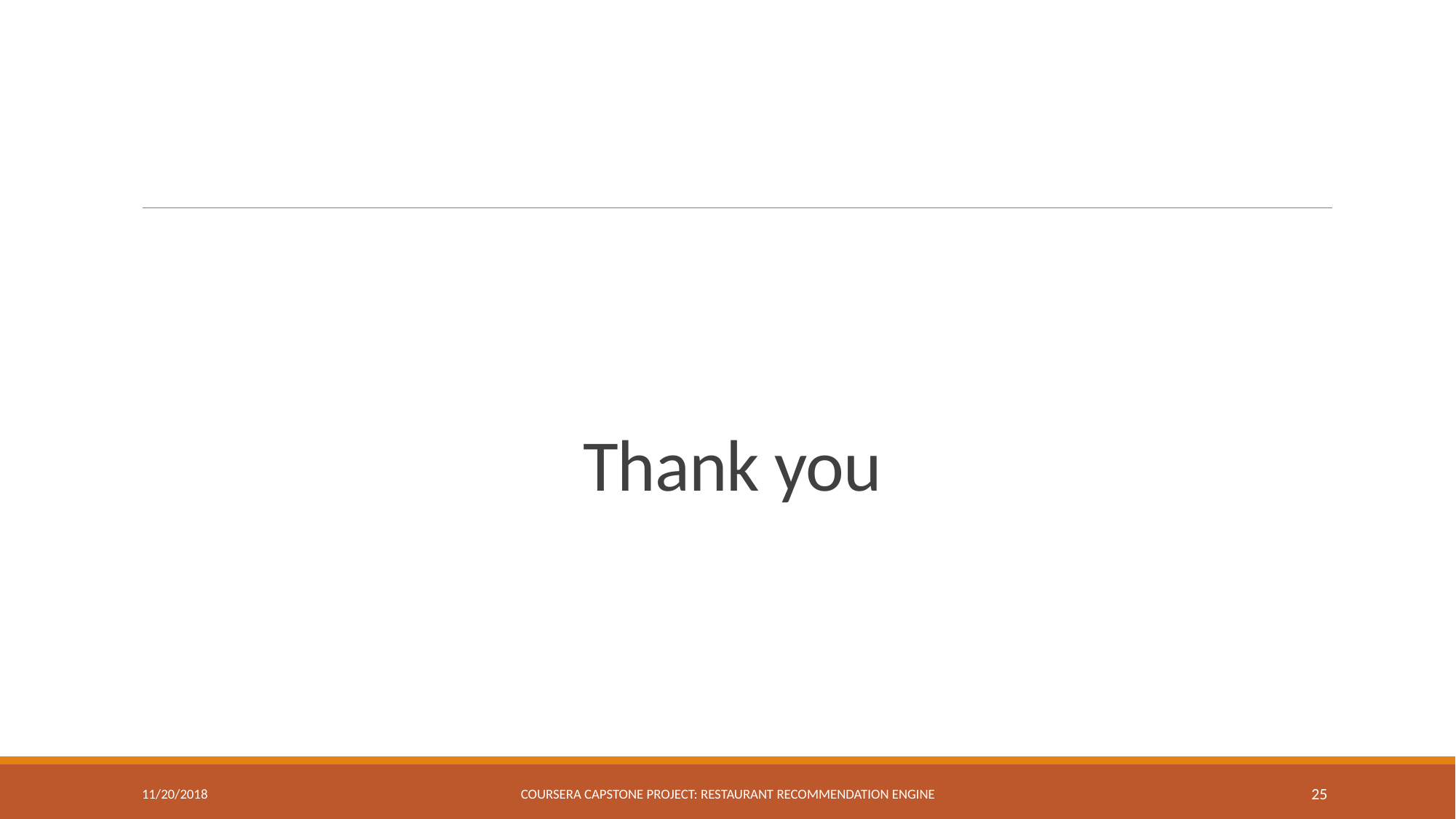

# Thank you
11/20/2018
Coursera Capstone Project: Restaurant Recommendation Engine
25